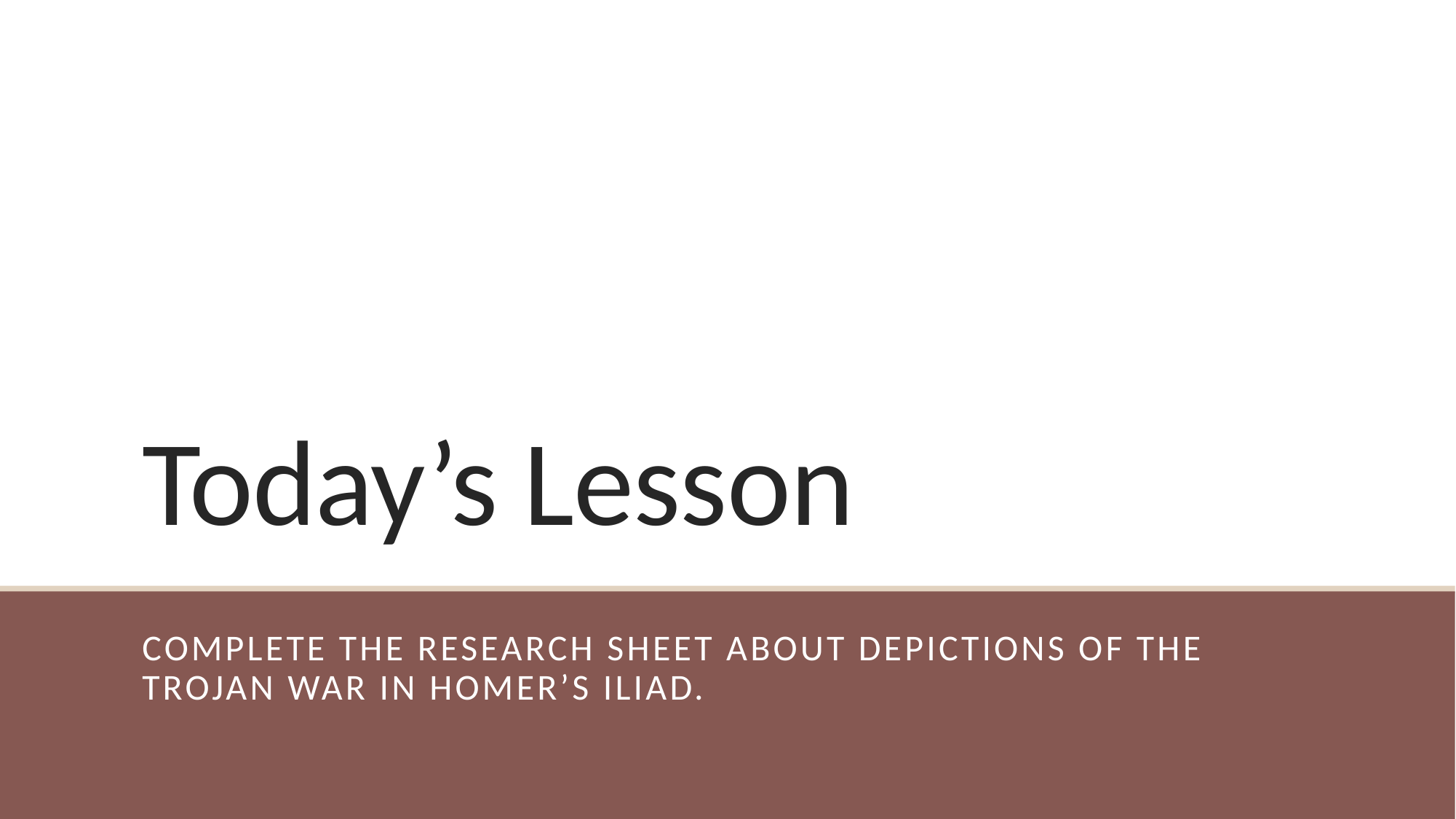

# Today’s Lesson

Complete the research sheet about depictions of the Trojan War in Homer’s Iliad.